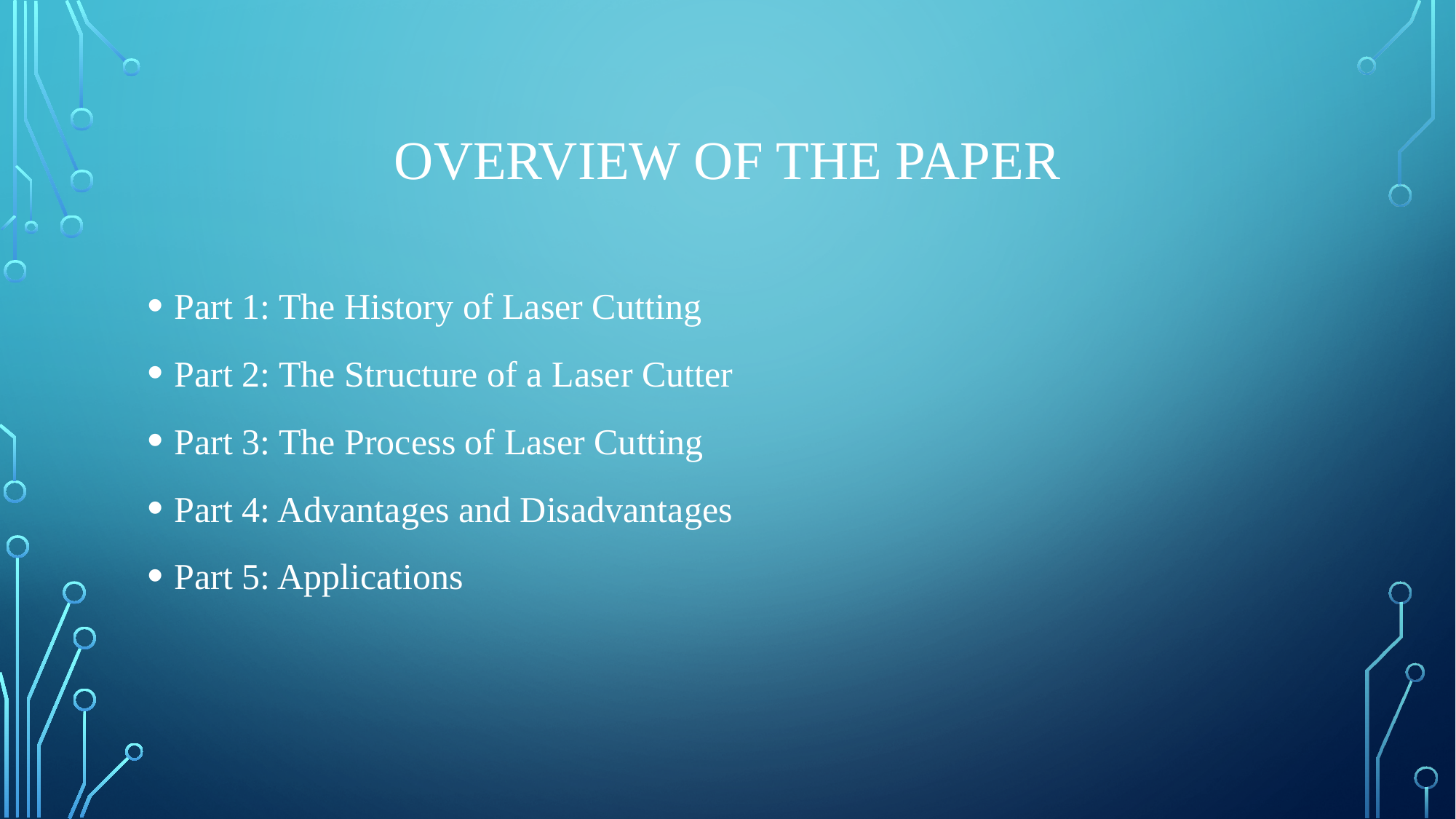

# Overview of the paper
Part 1: The History of Laser Cutting
Part 2: The Structure of a Laser Cutter
Part 3: The Process of Laser Cutting
Part 4: Advantages and Disadvantages
Part 5: Applications